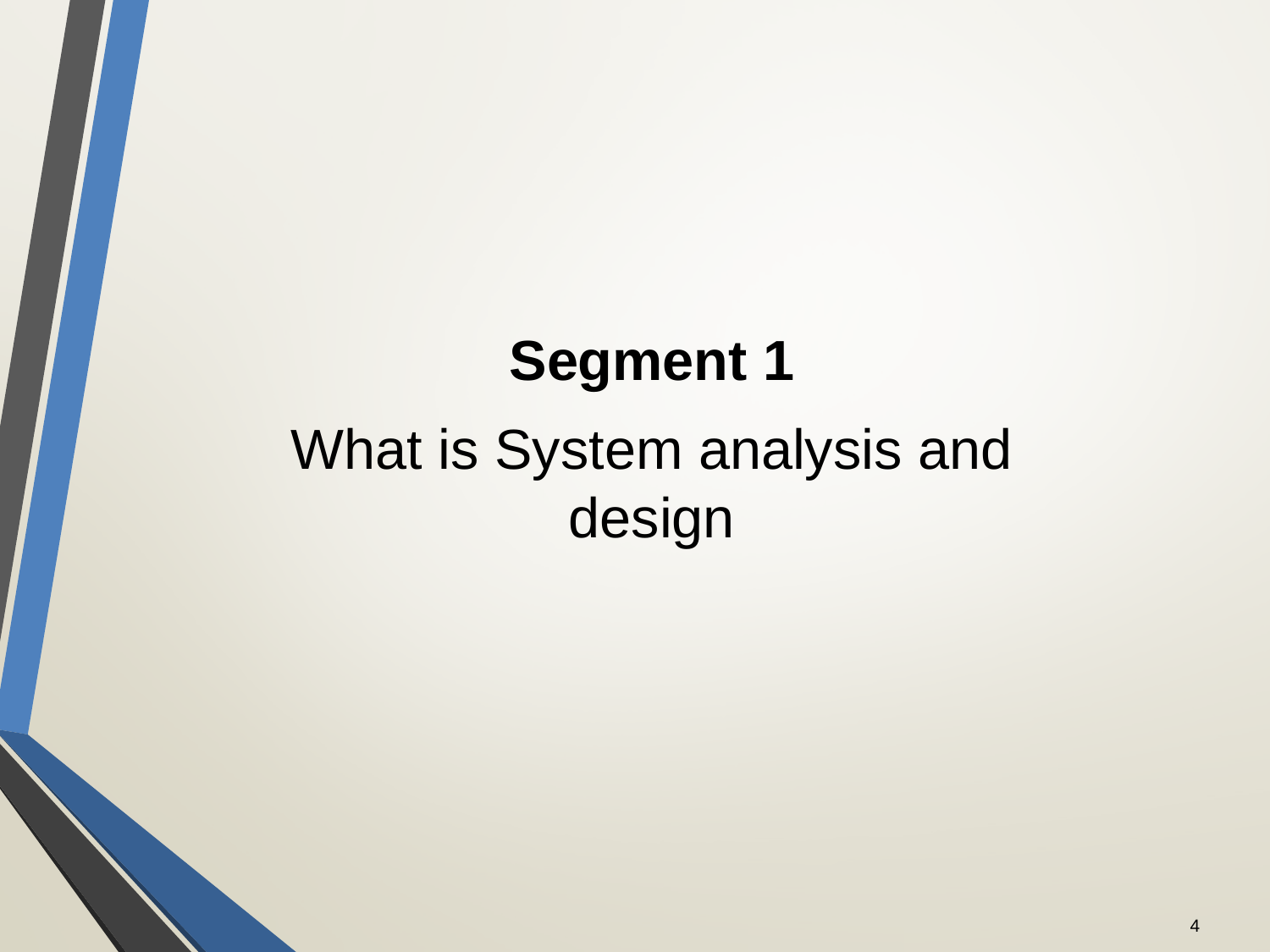

Segment 1
What is System analysis and design

4